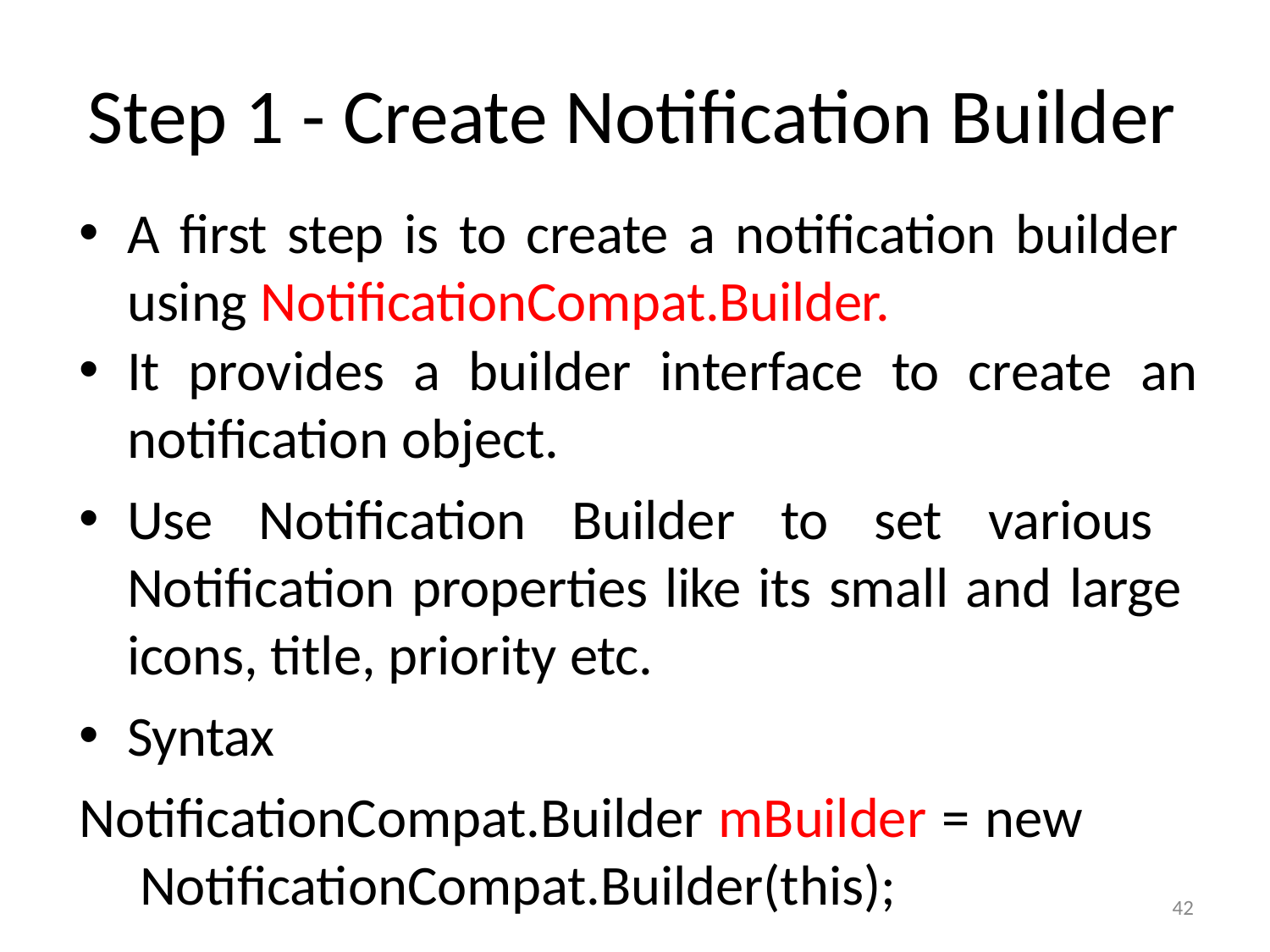

# Step 1 - Create Notification Builder
A first step is to create a notification builder  using NotificationCompat.Builder.
It provides a builder interface to create an notification object.
Use Notification Builder to set various  Notification properties like its small and large  icons, title, priority etc.
Syntax
NotificationCompat.Builder mBuilder = new  NotificationCompat.Builder(this);
42